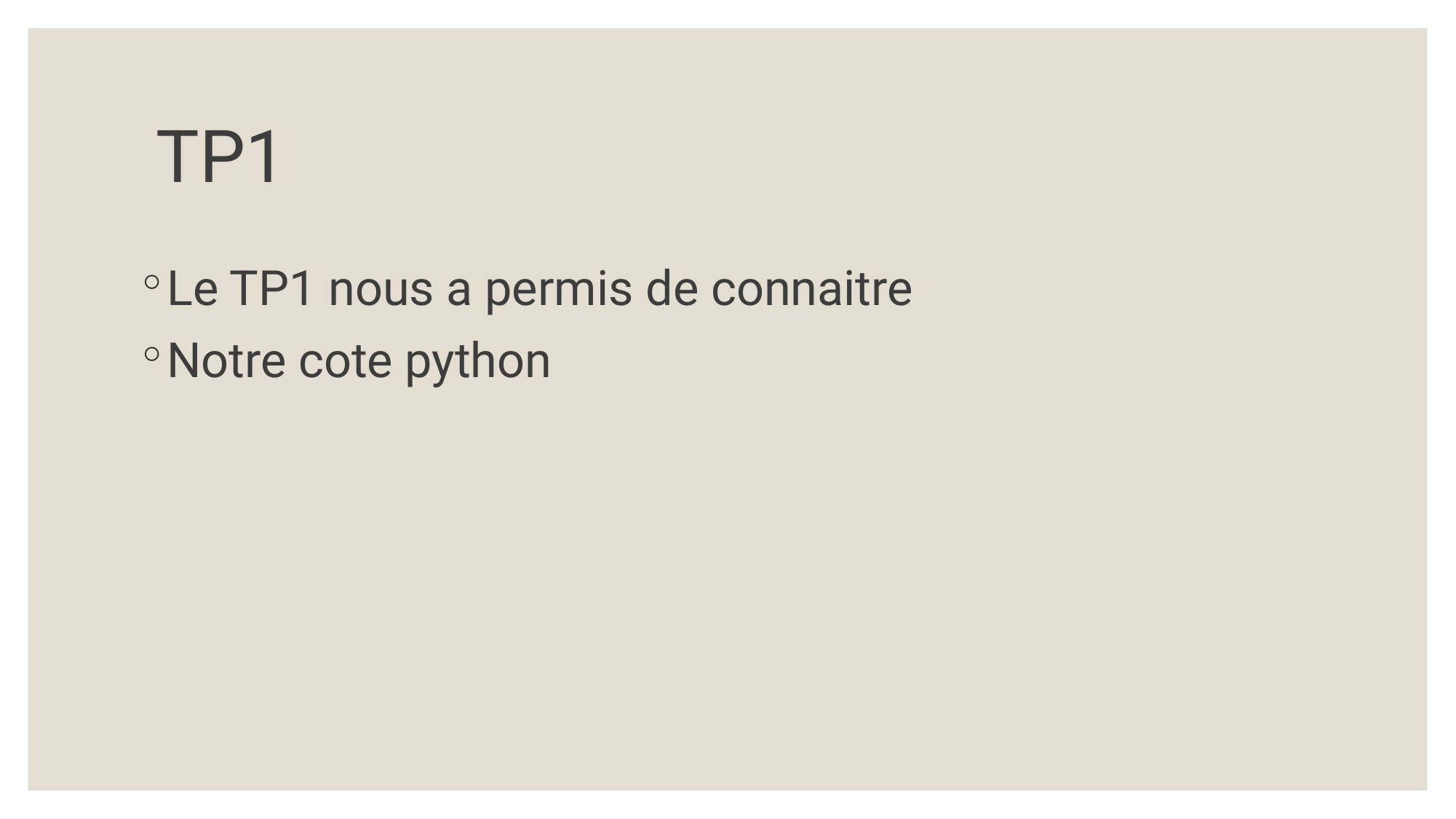

# TP1
Le TP1 nous a permis de connaitre
Notre cote python